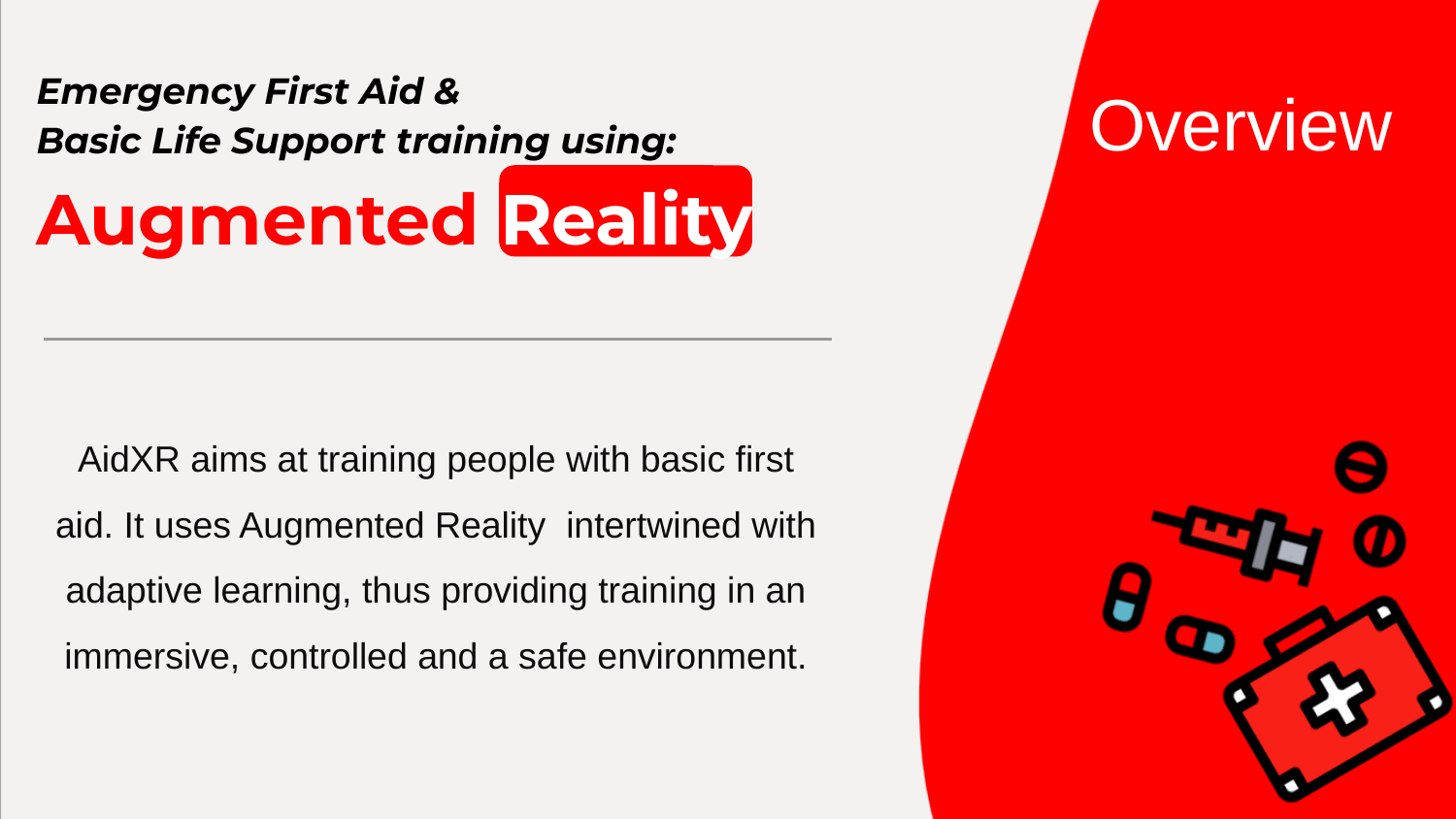

Emergency First Aid &
Basic Life Support training using:
Augmented Reality
Overview

AidXR aims at training people with basic first aid. It uses Augmented Reality  intertwined with adaptive learning, thus providing training in an immersive, controlled and a safe environment.